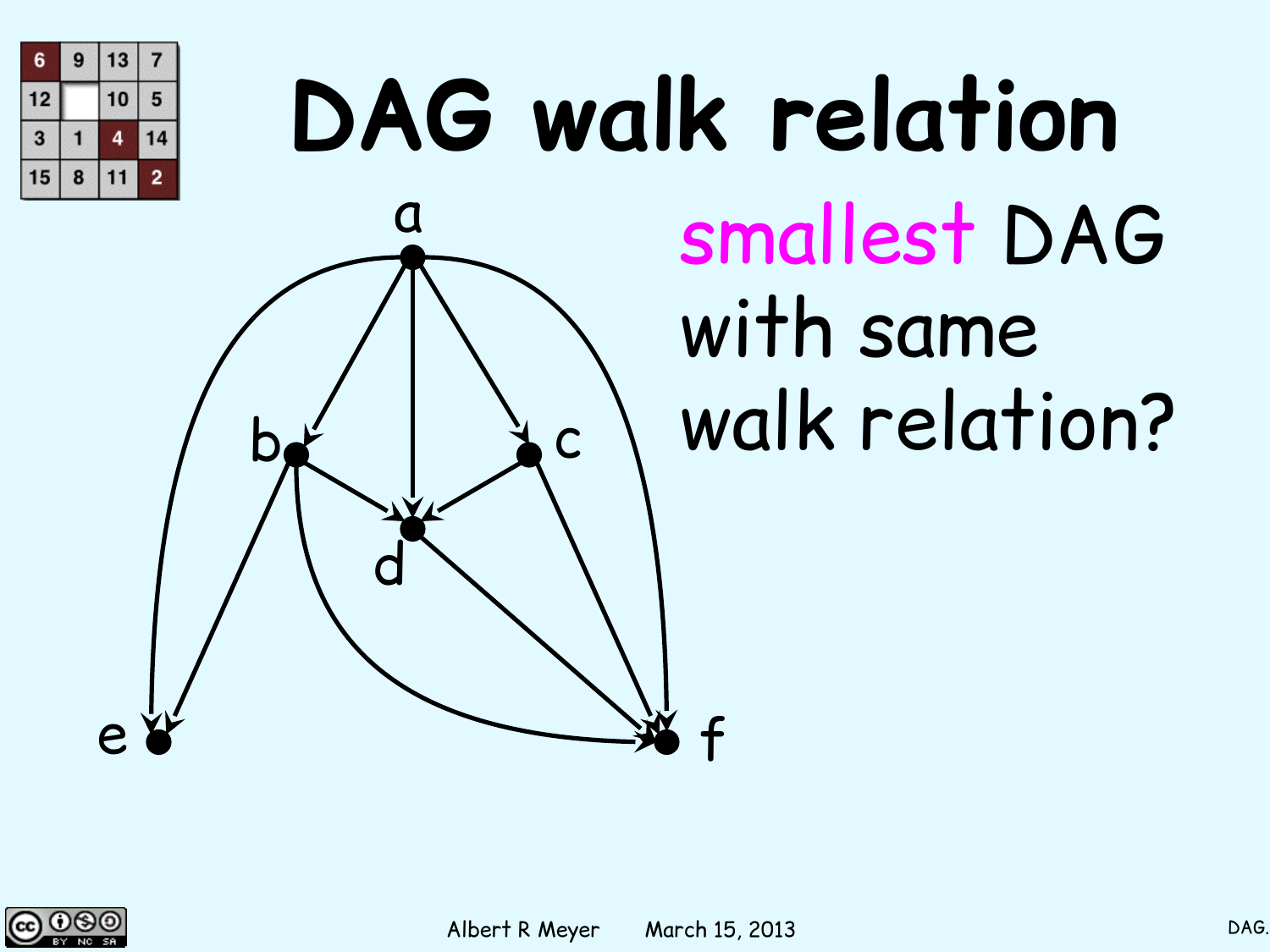

# DAG walk relation
a
smallest DAG with same
walk relation?

c
b

d
e
f

DAG.12